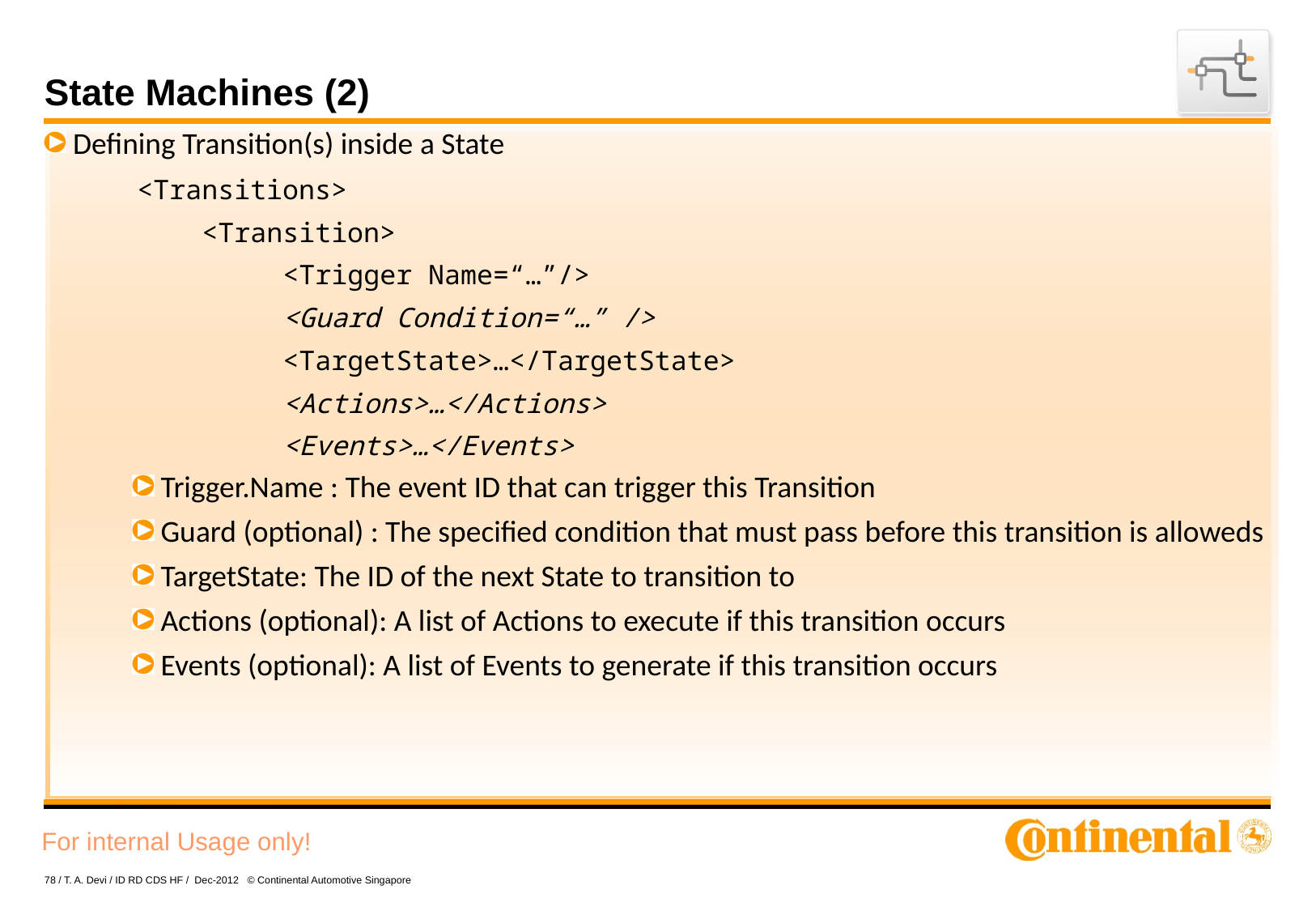

# State Machines (2)
 Defining Transition(s) inside a State
   <Transitions>
       <Transition>
            <Trigger Name=“…”/>
            <Guard Condition=“…” />
            <TargetState>…</TargetState>
            <Actions>…</Actions>
            <Events>…</Events>
 Trigger.Name : The event ID that can trigger this Transition
 Guard (optional) : The specified condition that must pass before this transition is alloweds
 TargetState: The ID of the next State to transition to
 Actions (optional): A list of Actions to execute if this transition occurs
 Events (optional): A list of Events to generate if this transition occurs
78 / T. A. Devi / ID RD CDS HF /  Dec-2012   © Continental Automotive Singapore